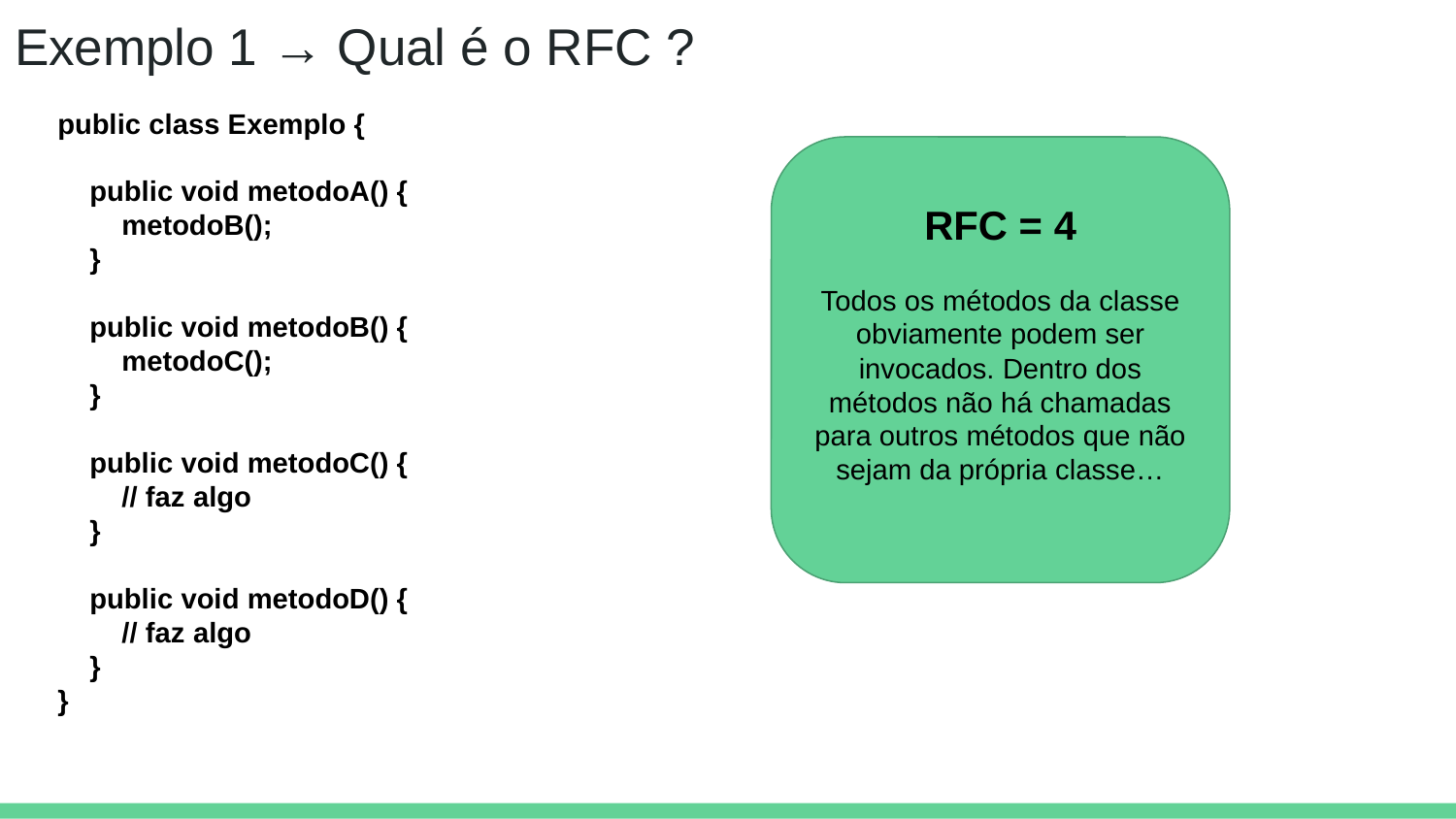

# Exemplo 1 → Qual é o RFC ?
public class Exemplo {

    public void metodoA() {
        metodoB();
    }

    public void metodoB() {
        metodoC();
    }

    public void metodoC() {
        // faz algo
    }

    public void metodoD() {
        // faz algo
    }
}

RFC = 4

Todos os métodos da classe obviamente podem ser invocados. Dentro dos métodos não há chamadas para outros métodos que não sejam da própria classe…